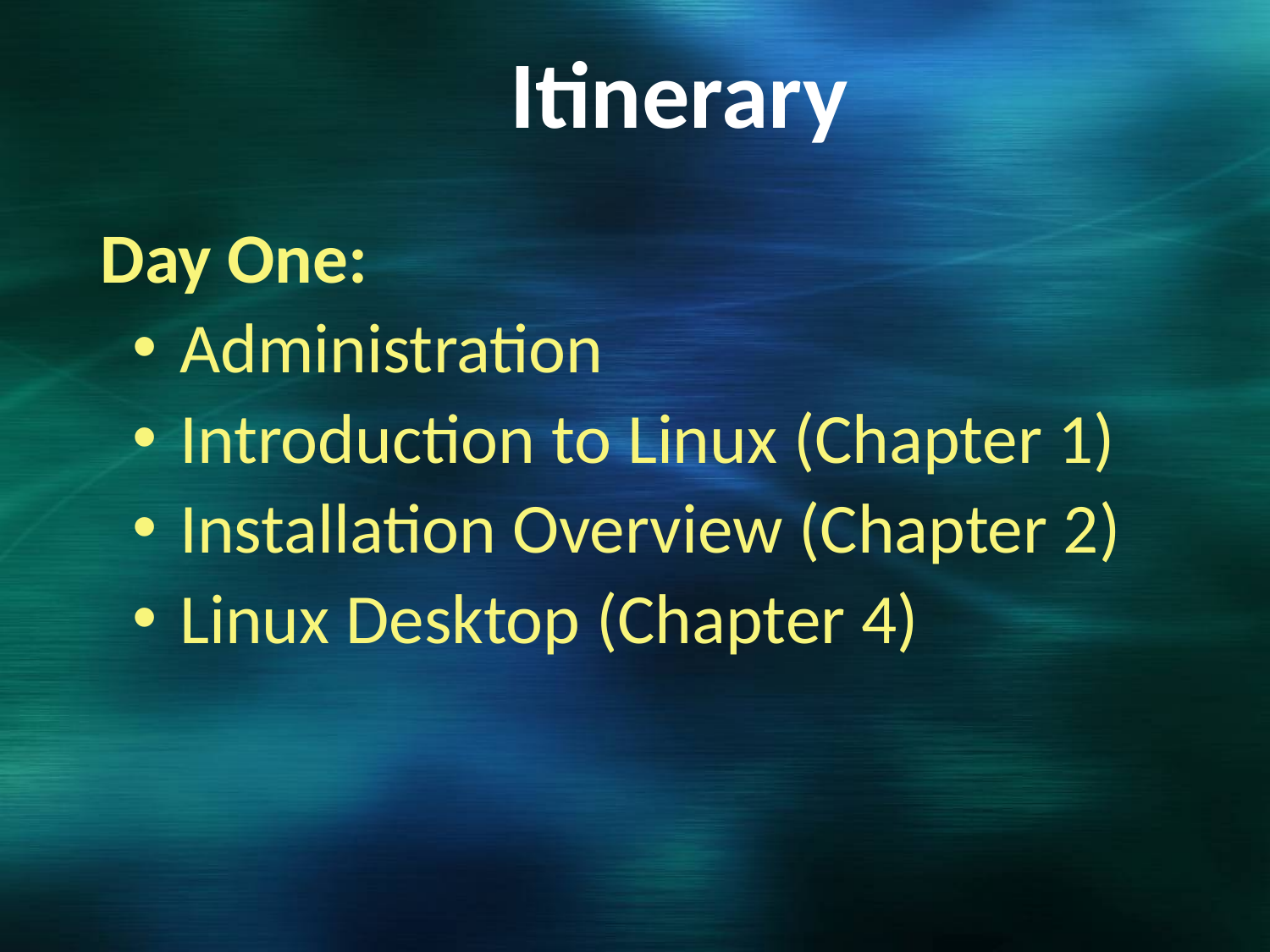

# Itinerary
Day One:
Administration
Introduction to Linux (Chapter 1)
Installation Overview (Chapter 2)
Linux Desktop (Chapter 4)